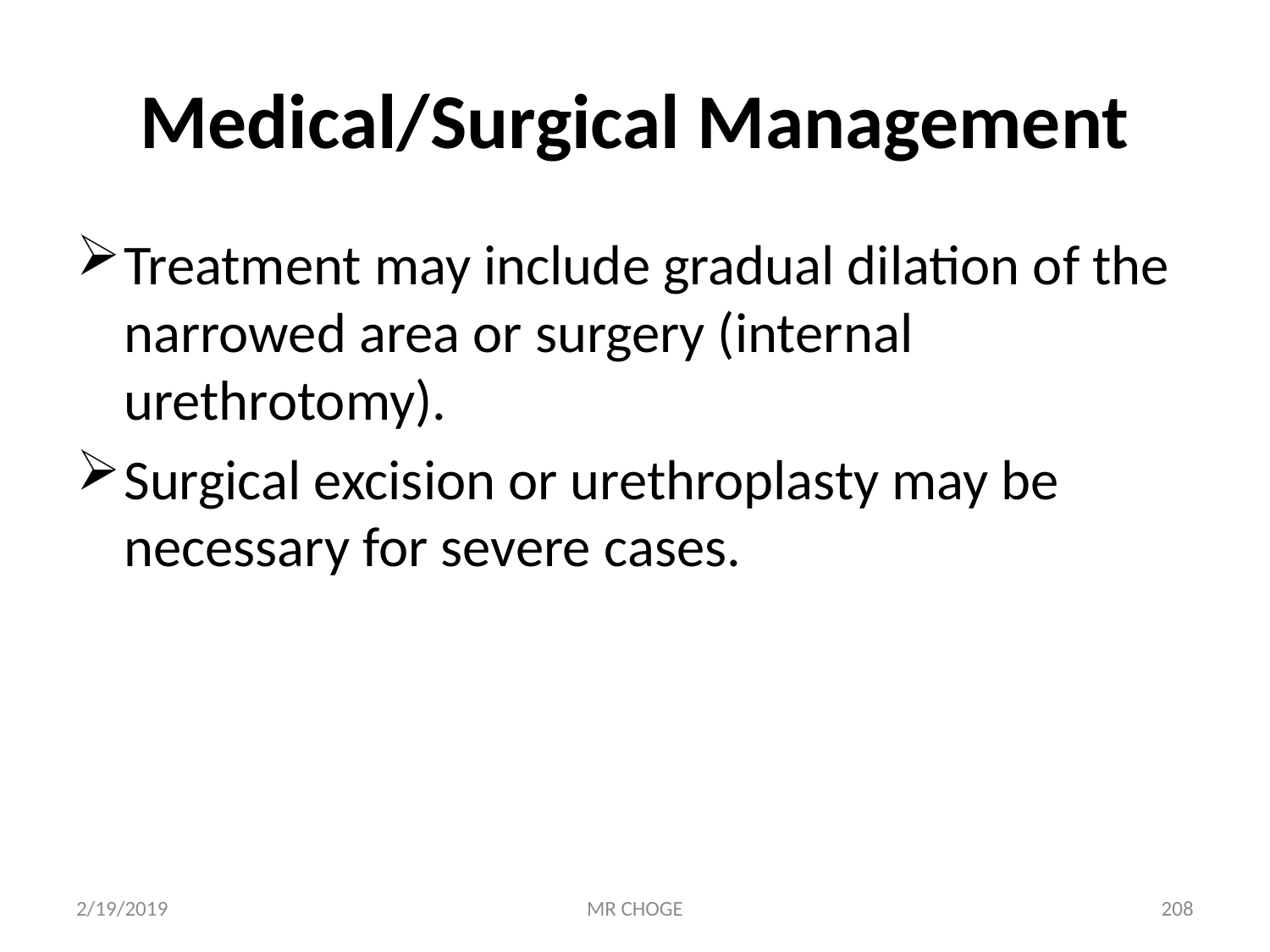

# Medical/Surgical Management
Treatment may include gradual dilation of the narrowed area or surgery (internal urethrotomy).
Surgical excision or urethroplasty may be necessary for severe cases.
2/19/2019
MR CHOGE
208